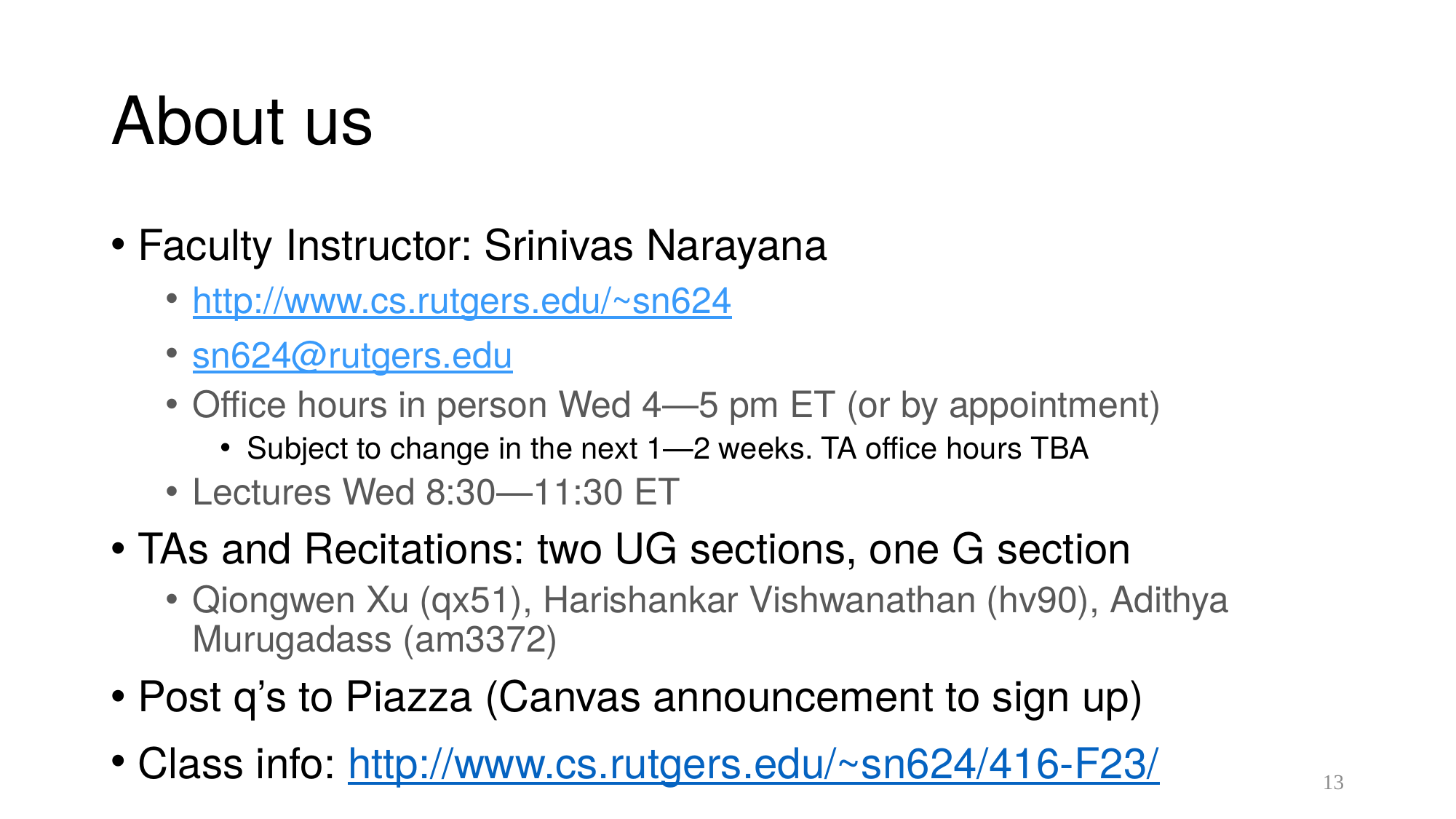

About us
Faculty Instructor: Srinivas Narayana
http://www.cs.rutgers.edu/~sn624
sn624@rutgers.edu
Office hours in person Wed 4—5 pm ET (or by appointment)
Subject to change in the next 1—2 weeks. TA office hours TBA
Lectures Wed 8:30—11:30 ET
TAs and Recitations: two UG sections, one G section
Qiongwen Xu (qx51), Harishankar Vishwanathan (hv90), Adithya Murugadass (am3372)
Post q’s to Piazza (Canvas announcement to sign up)
Class info: http://www.cs.rutgers.edu/~sn624/416-F23/

13